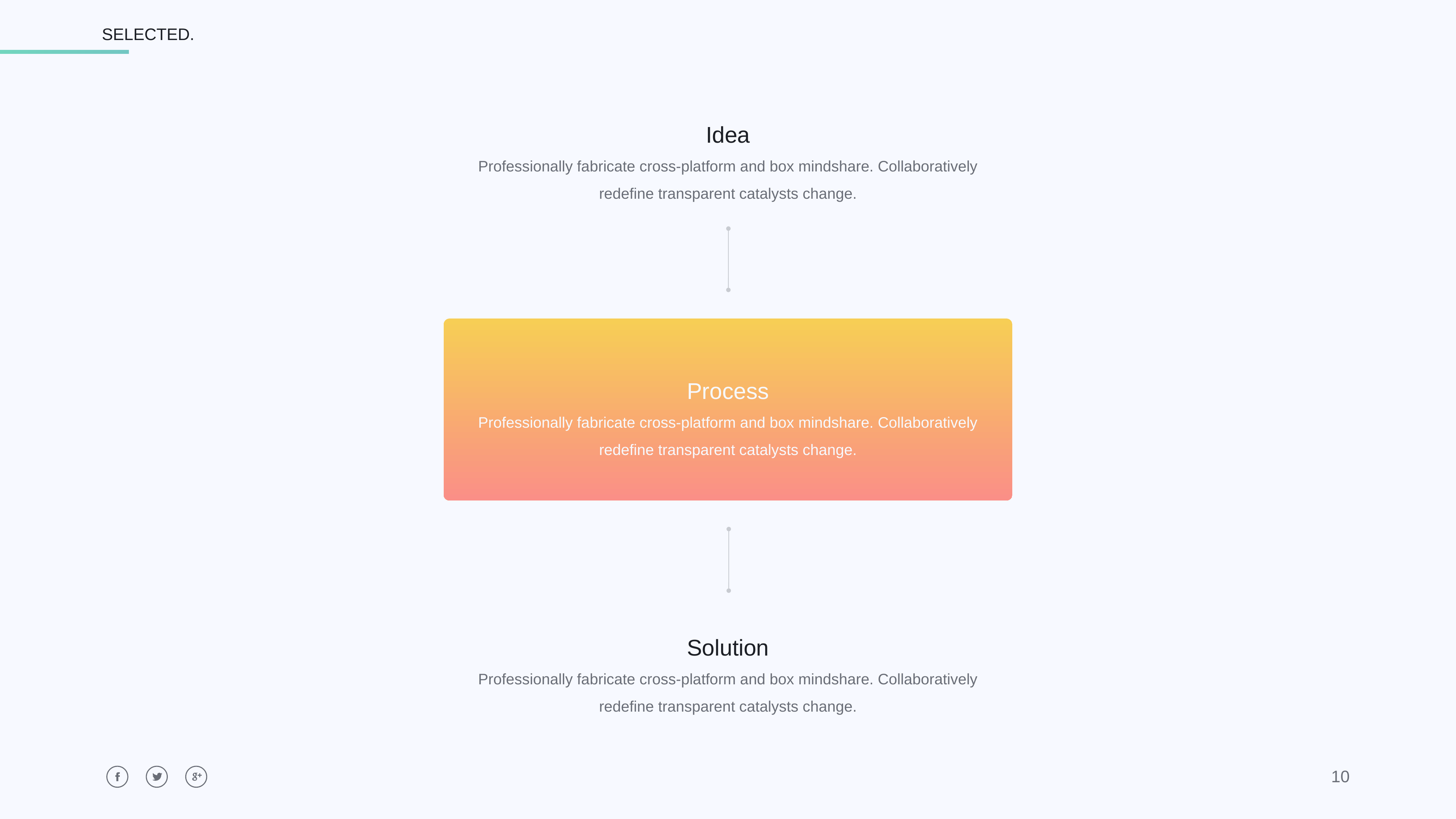

Idea
Professionally fabricate cross-platform and box mindshare. Collaboratively
redefine transparent catalysts change.

Process
Professionally fabricate cross-platform and box mindshare. Collaboratively
redefine transparent catalysts change.

Solution
Professionally fabricate cross-platform and box mindshare. Collaboratively
redefine transparent catalysts change.